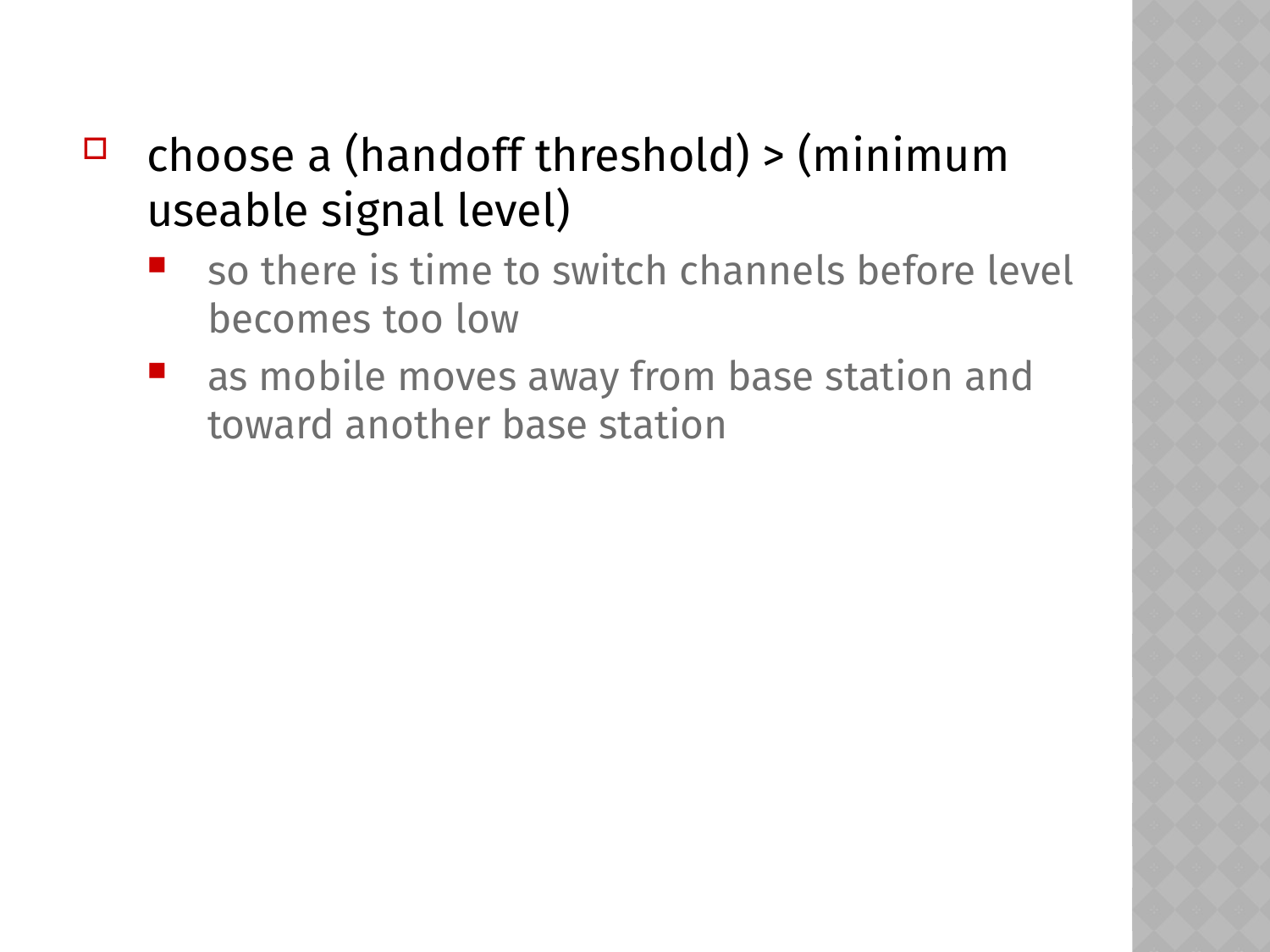

choose a (handoff threshold) > (minimum useable signal level)
so there is time to switch channels before level becomes too low
as mobile moves away from base station and toward another base station